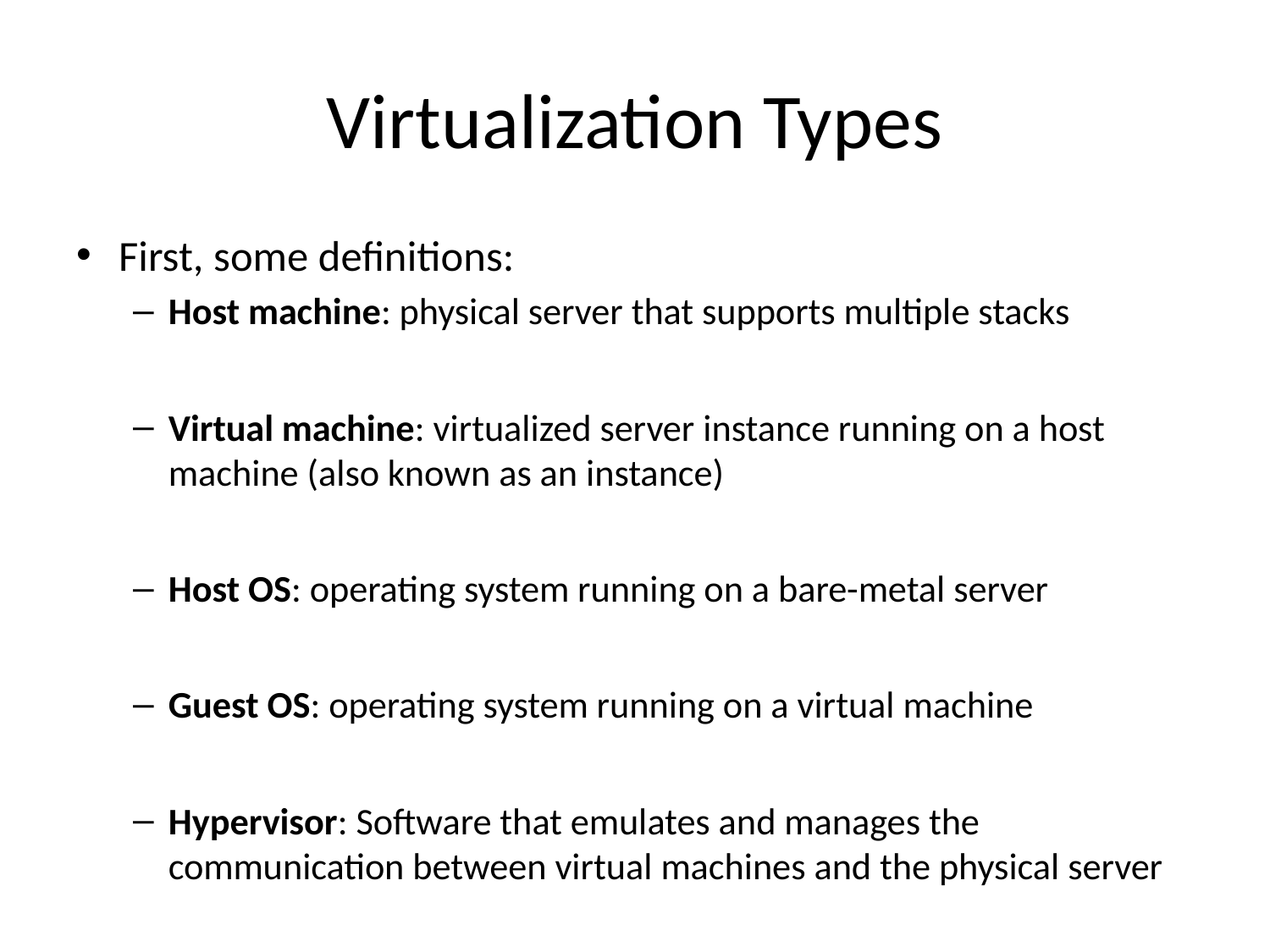

# Virtualization Types
First, some definitions:
Host machine: physical server that supports multiple stacks

Virtual machine: virtualized server instance running on a host machine (also known as an instance)

Host OS: operating system running on a bare-metal server

Guest OS: operating system running on a virtual machine

Hypervisor: Software that emulates and manages the communication between virtual machines and the physical server